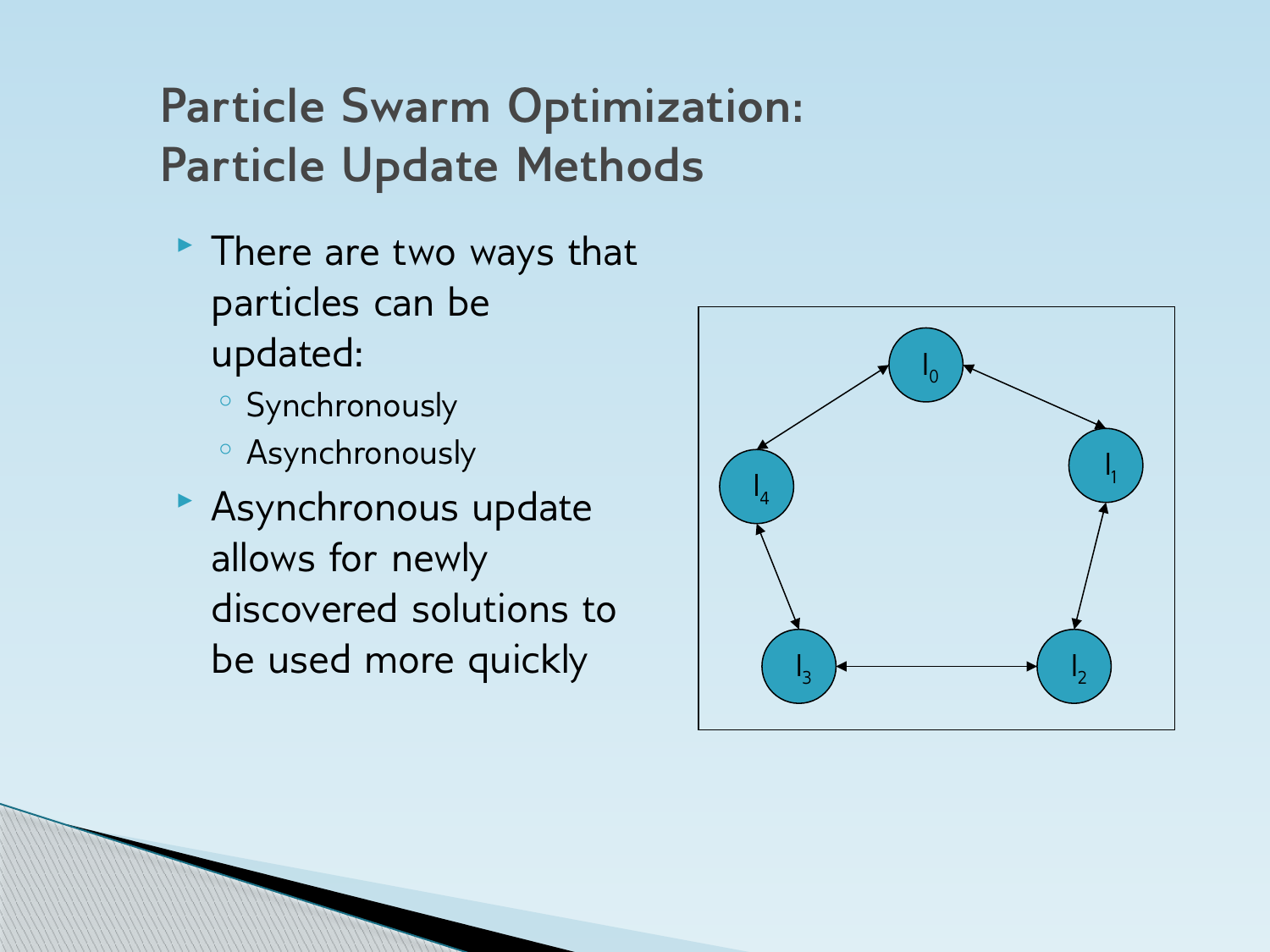

# Particle Swarm Optimization: Particle Update Methods
There are two ways that particles can be updated:
Synchronously
Asynchronously
Asynchronous update allows for newly discovered solutions to be used more quickly

 I0
 I1
 I4
 I3
 I2